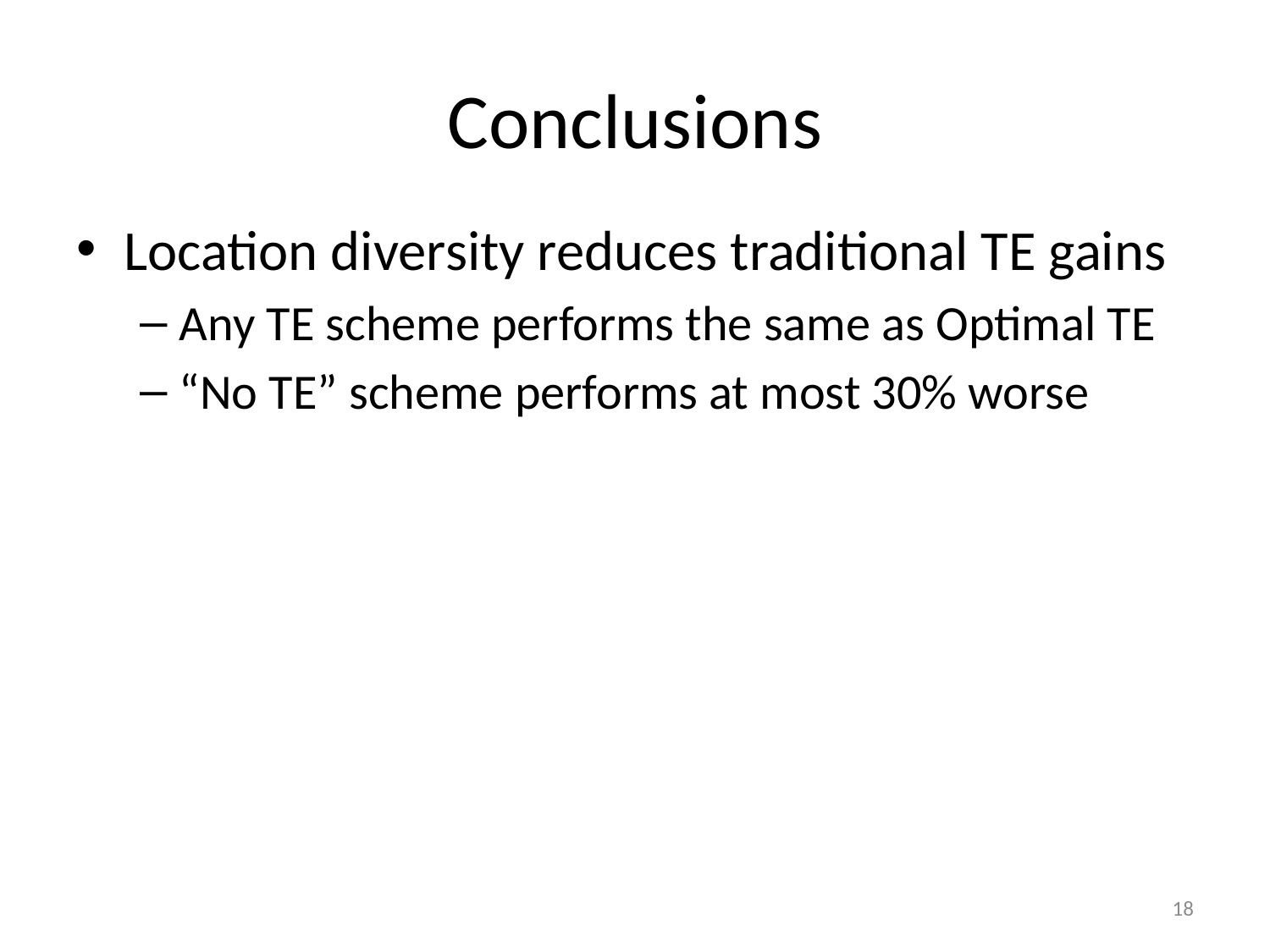

# Conclusions
Location diversity reduces traditional TE gains
Any TE scheme performs the same as Optimal TE
“No TE” scheme performs at most 30% worse

18